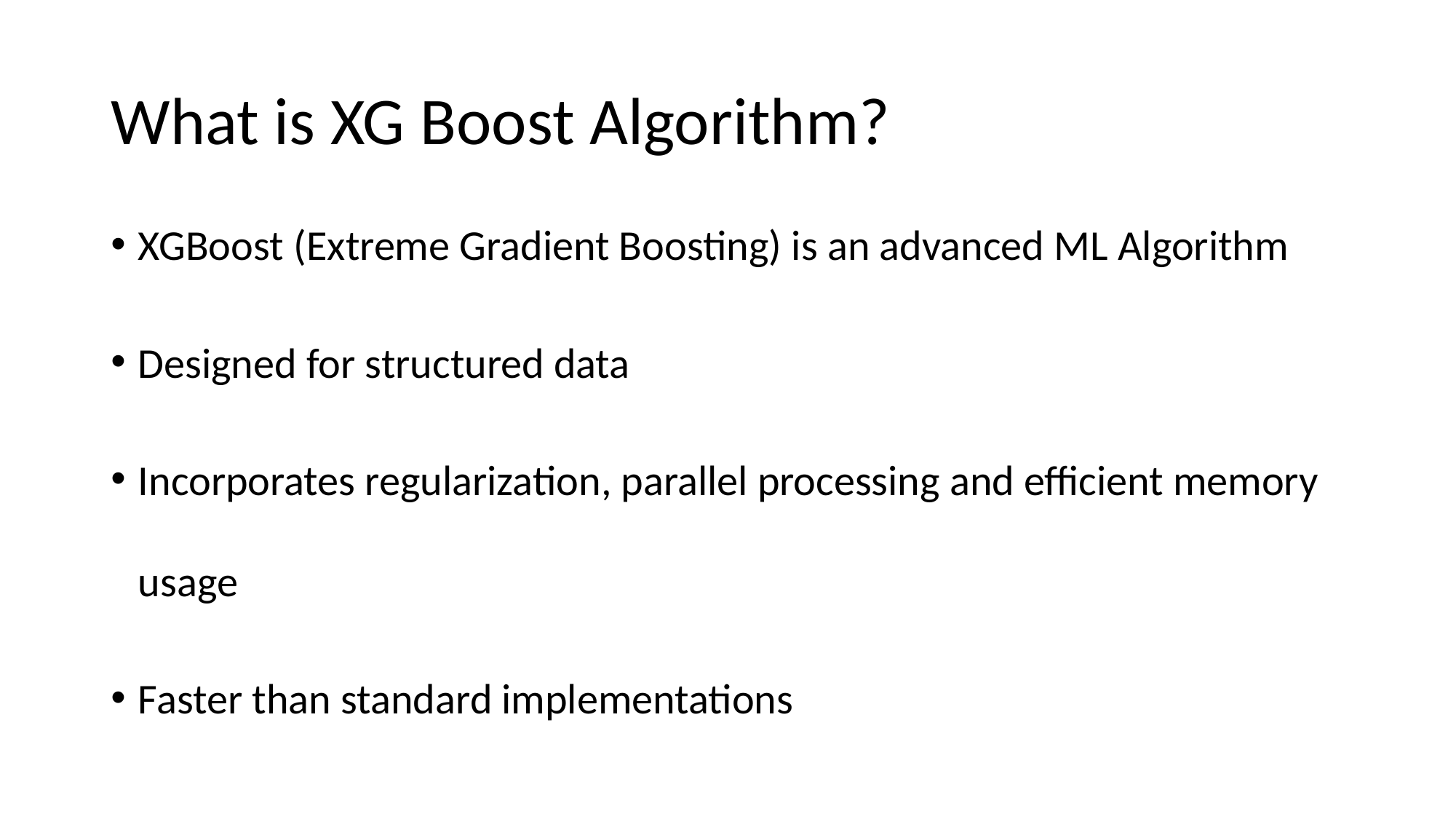

# What is XG Boost Algorithm?
XGBoost (Extreme Gradient Boosting) is an advanced ML Algorithm
Designed for structured data
Incorporates regularization, parallel processing and efficient memory usage
Faster than standard implementations